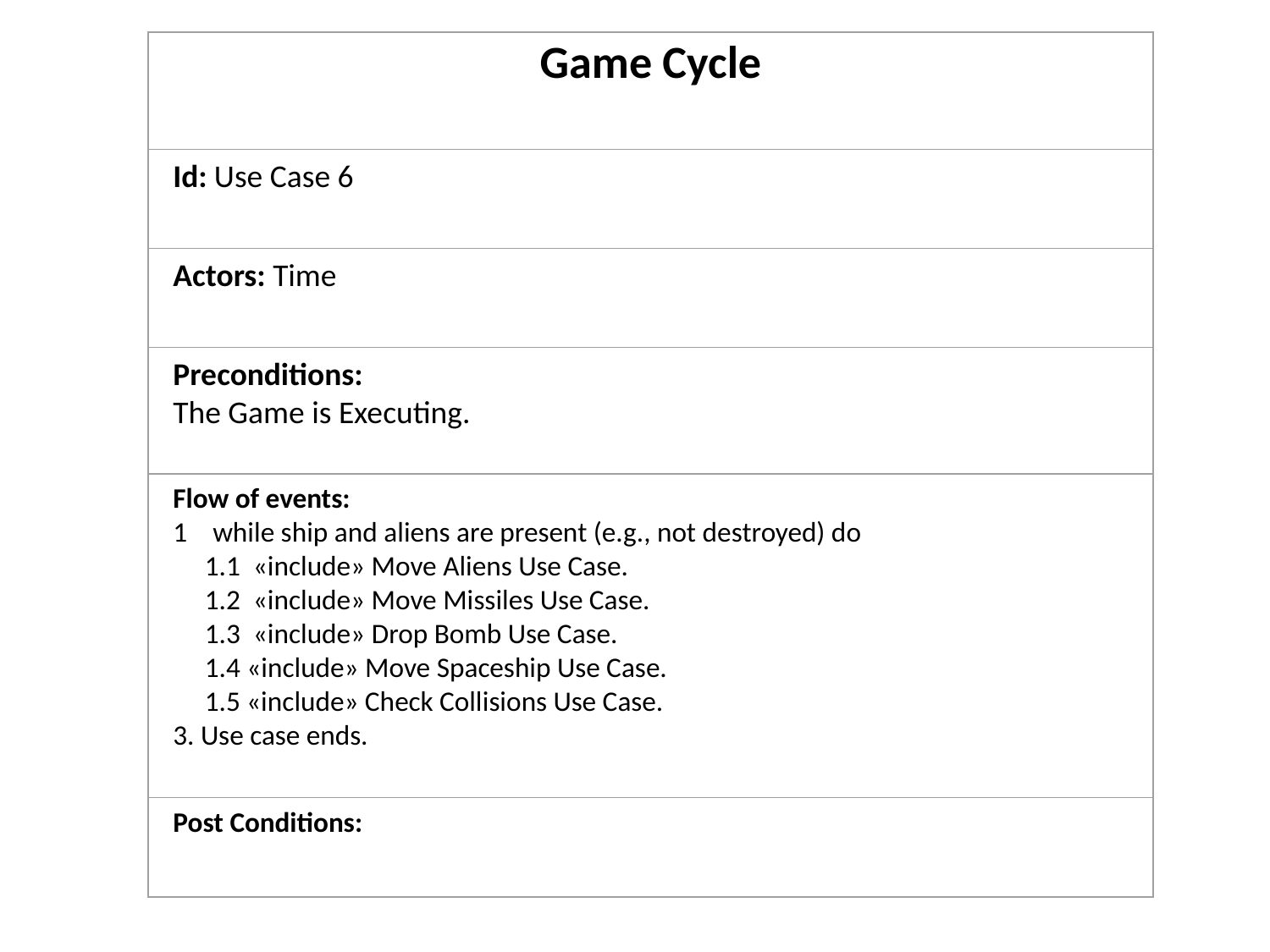

Game Cycle

Id: Use Case 6

Actors: Time

Preconditions:
The Game is Executing.

Flow of events:
1    while ship and aliens are present (e.g., not destroyed) do
	1.1  «include» Move Aliens Use Case.
	1.2  «include» Move Missiles Use Case.
	1.3  «include» Drop Bomb Use Case.
	1.4 «include» Move Spaceship Use Case.
	1.5 «include» Check Collisions Use Case.
3. Use case ends.

Post Conditions: